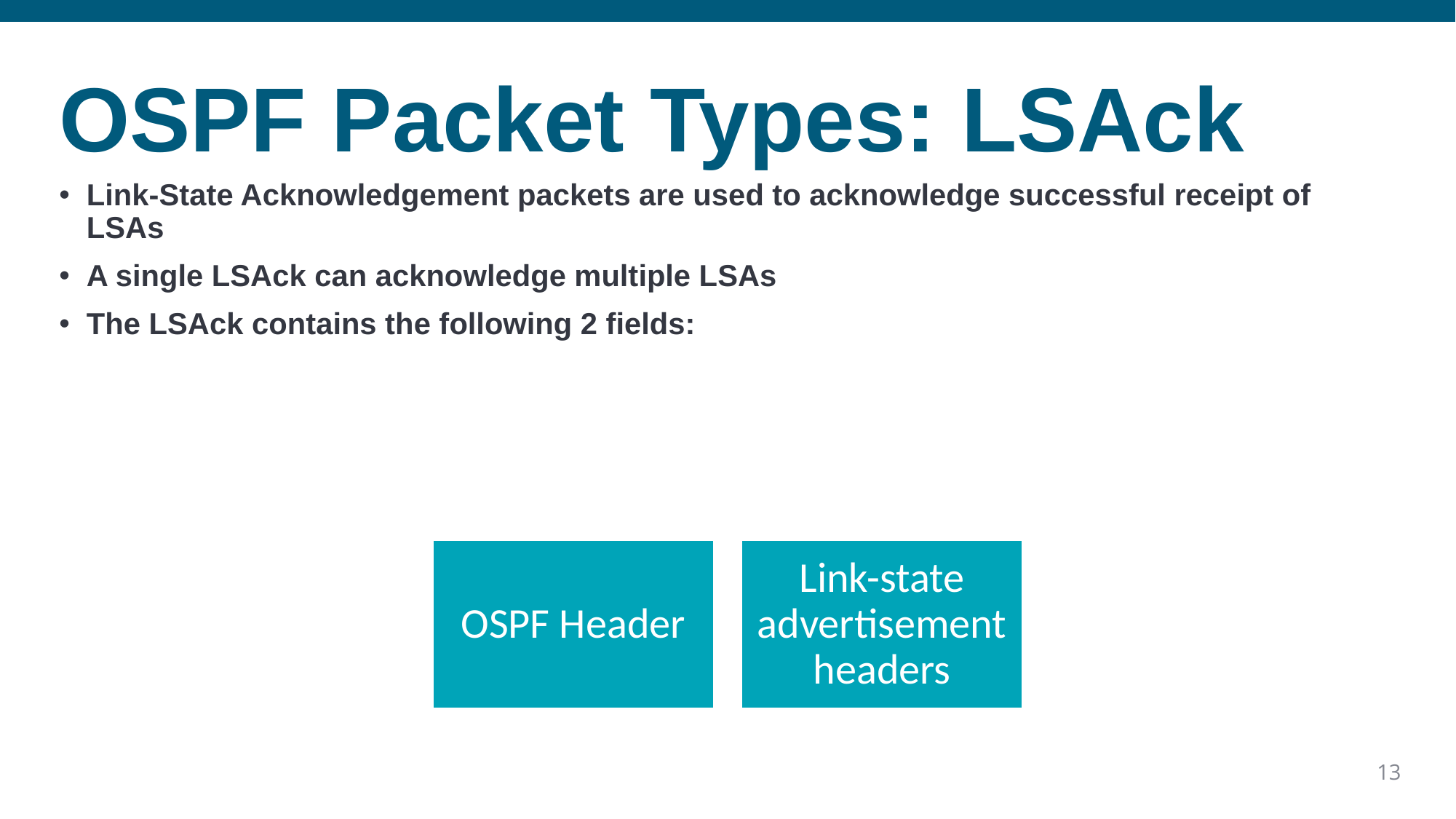

# OSPF Packet Types: LSAck
Link-State Acknowledgement packets are used to acknowledge successful receipt of LSAs
A single LSAck can acknowledge multiple LSAs
The LSAck contains the following 2 fields:

OSPF Header
Link-state advertisement headers